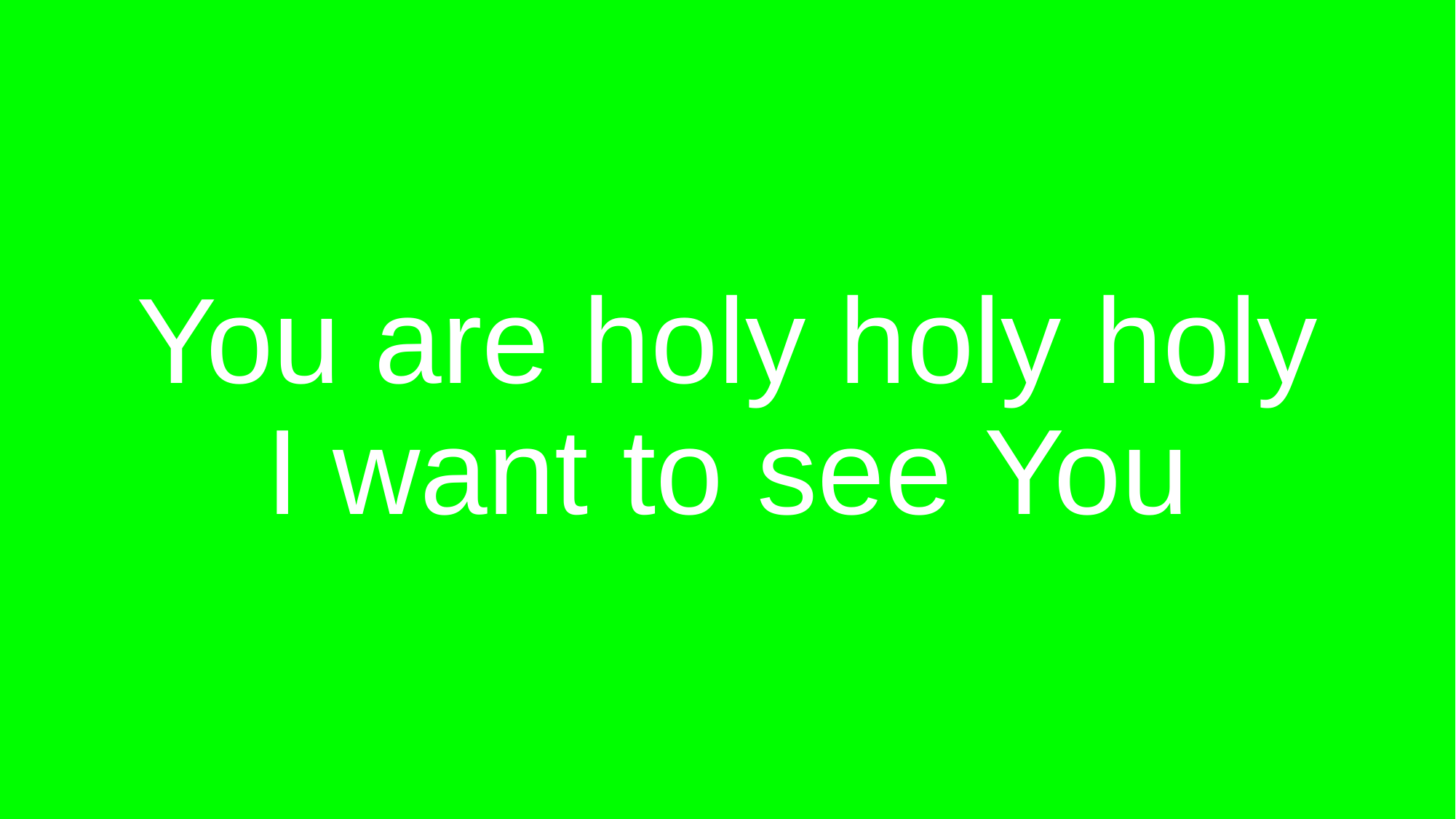

# You are holy holy holy I want to see You